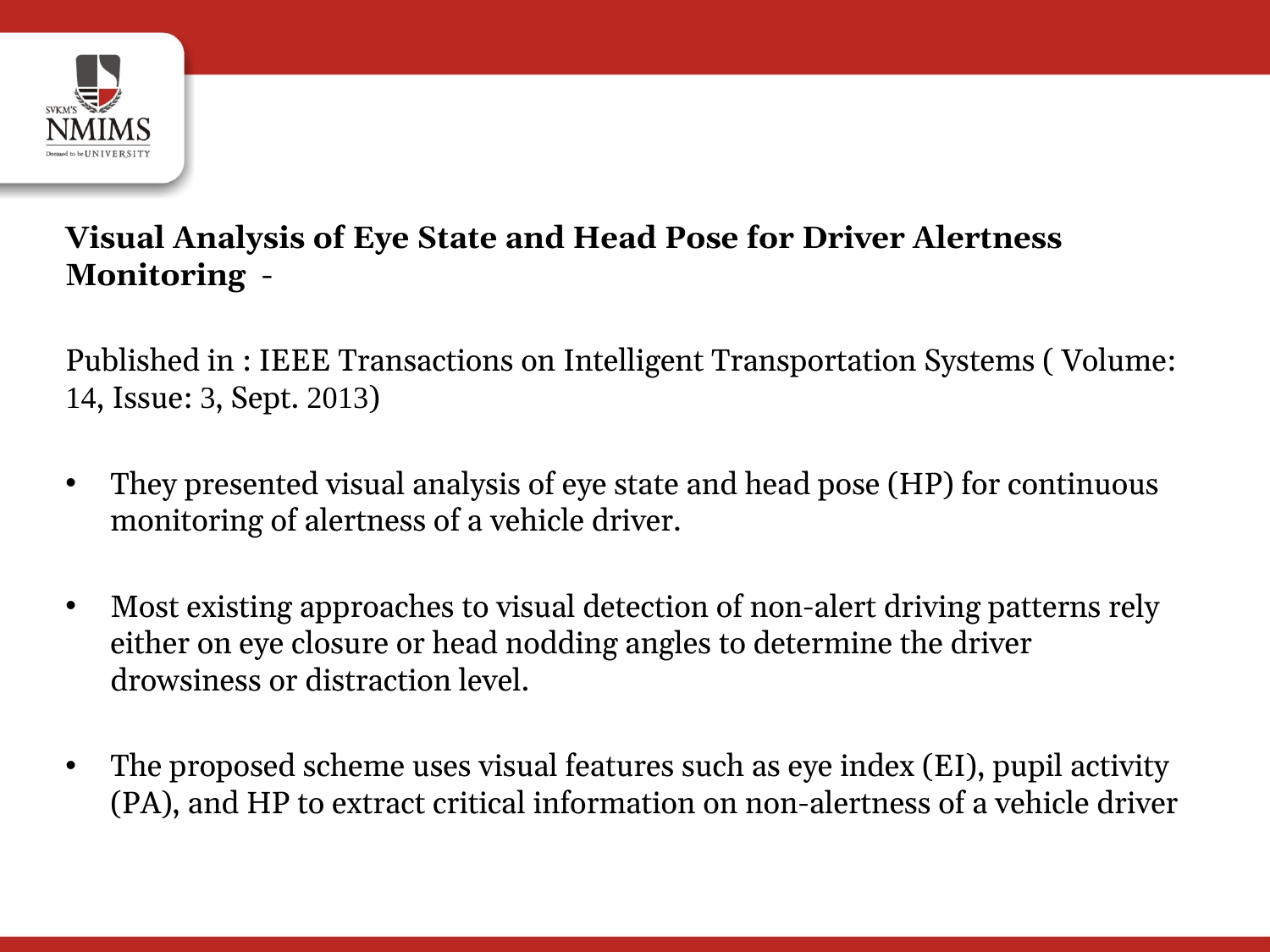

Visual Analysis of Eye State and Head Pose for Driver Alertness Monitoring  -

Published in : IEEE Transactions on Intelligent Transportation Systems ( Volume: 14, Issue: 3, Sept. 2013)

They presented visual analysis of eye state and head pose (HP) for continuous monitoring of alertness of a vehicle driver.

Most existing approaches to visual detection of non-alert driving patterns rely either on eye closure or head nodding angles to determine the driver drowsiness or distraction level.

The proposed scheme uses visual features such as eye index (EI), pupil activity (PA), and HP to extract critical information on non-alertness of a vehicle driver